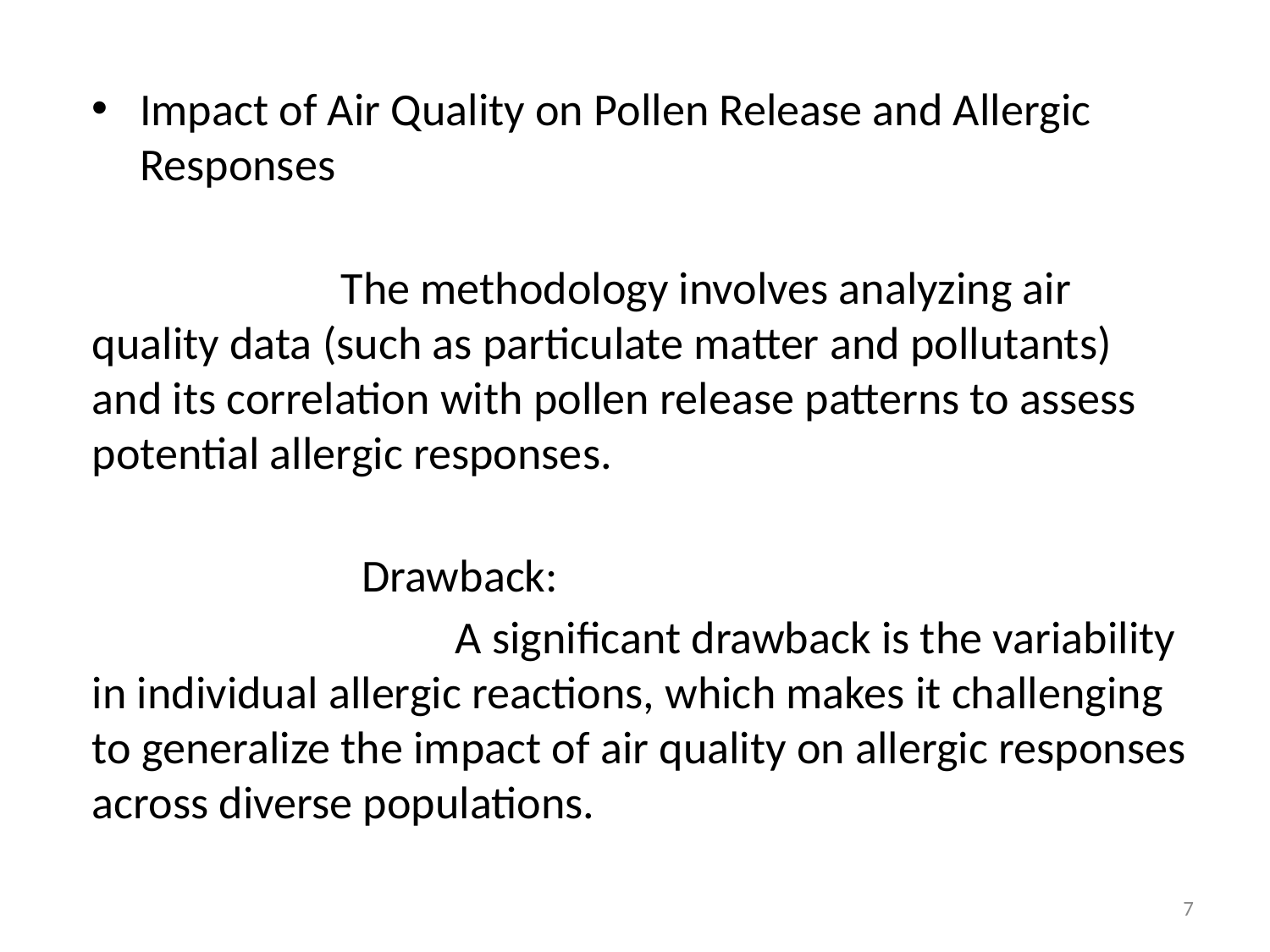

#
Impact of Air Quality on Pollen Release and Allergic Responses

                        The methodology involves analyzing air quality data (such as particulate matter and pollutants) and its correlation with pollen release patterns to assess potential allergic responses.

                          Drawback:
                                   A significant drawback is the variability in individual allergic reactions, which makes it challenging to generalize the impact of air quality on allergic responses across diverse populations.
7